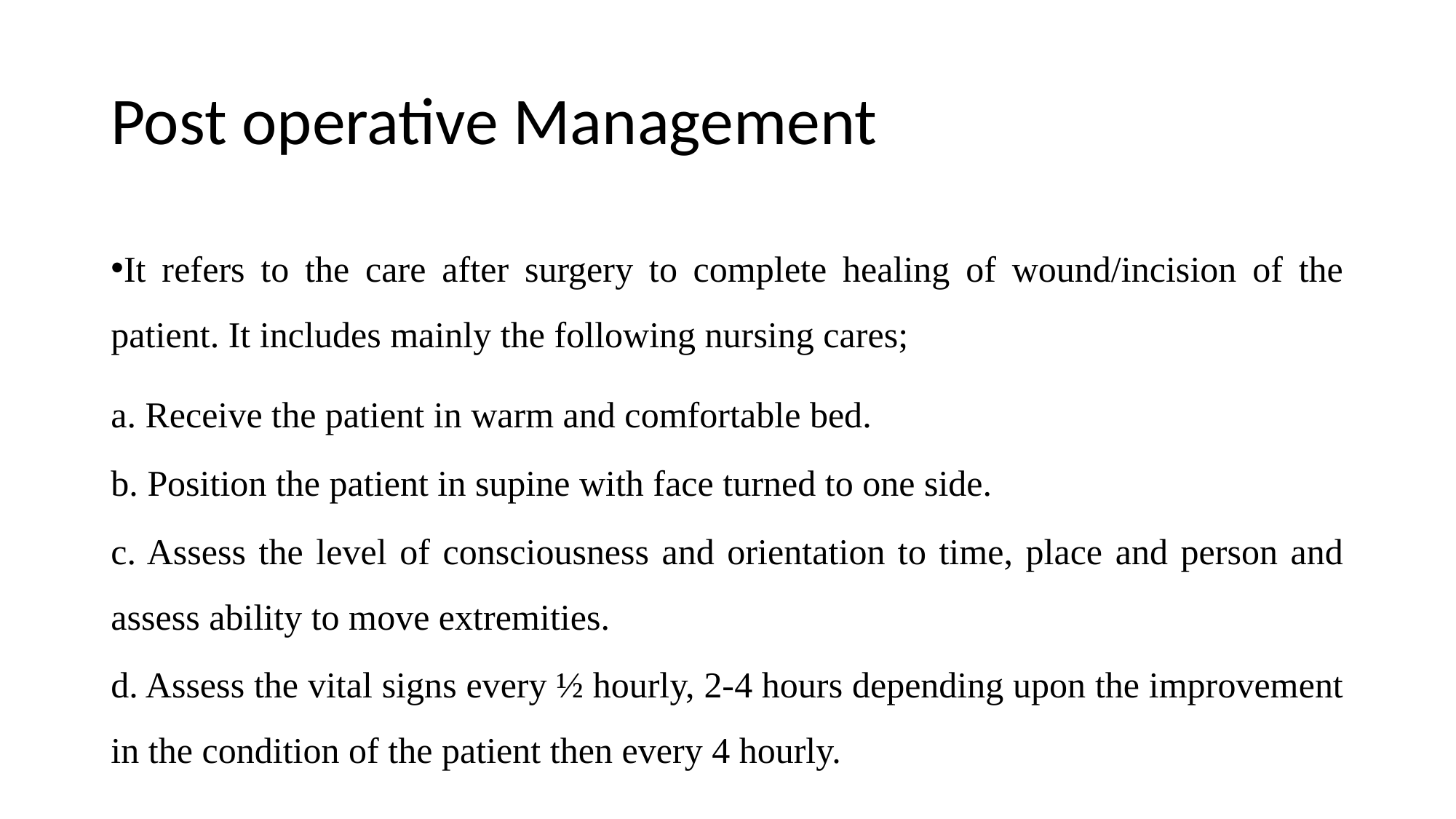

# Post operative Management
It refers to the care after surgery to complete healing of wound/incision of the patient. It includes mainly the following nursing cares;
a. Receive the patient in warm and comfortable bed.
b. Position the patient in supine with face turned to one side.
c. Assess the level of consciousness and orientation to time, place and person and assess ability to move extremities.
d. Assess the vital signs every ½ hourly, 2-4 hours depending upon the improvement in the condition of the patient then every 4 hourly.